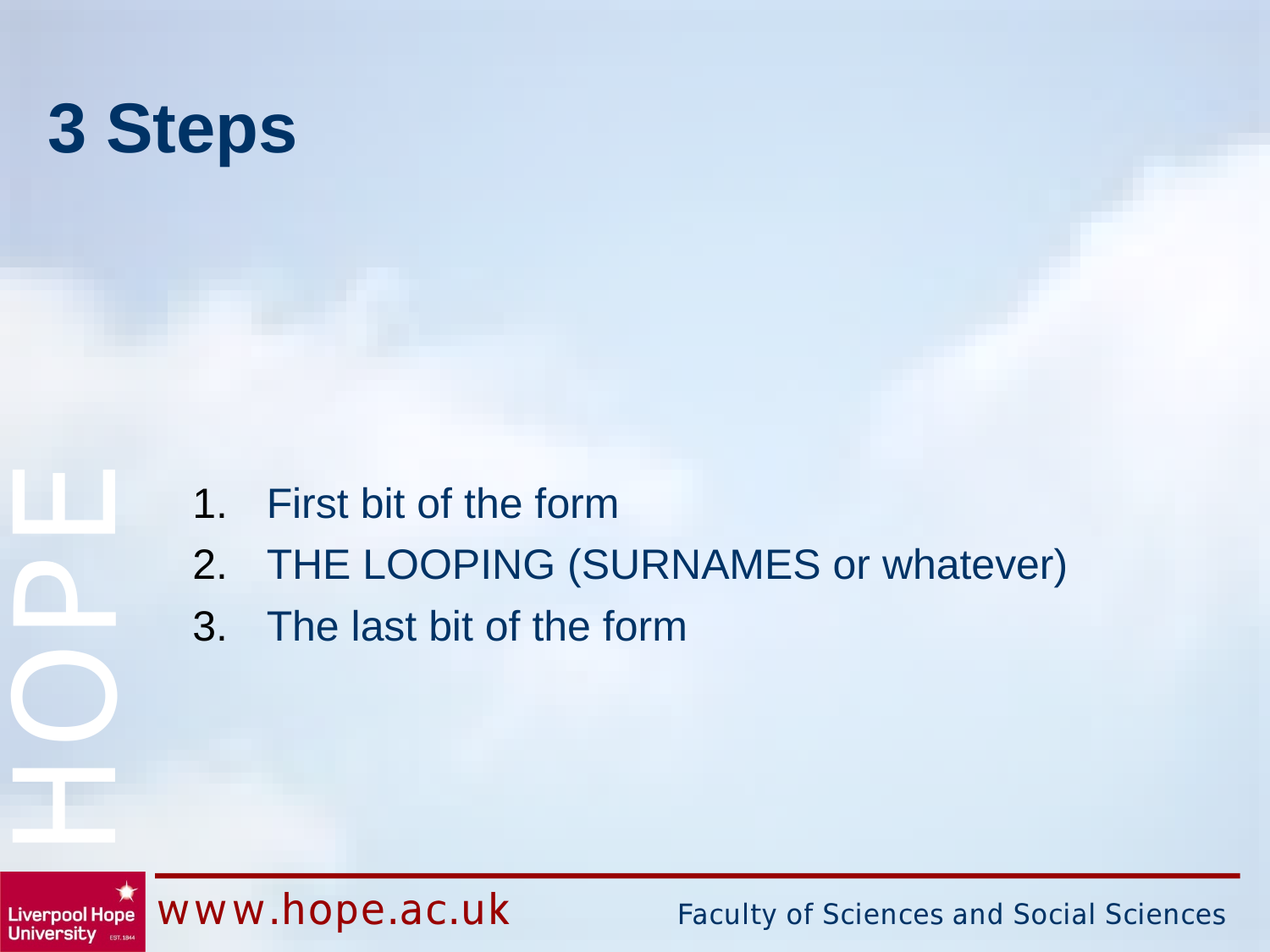

# 3 Steps

First bit of the form
THE LOOPING (SURNAMES or whatever)
The last bit of the form